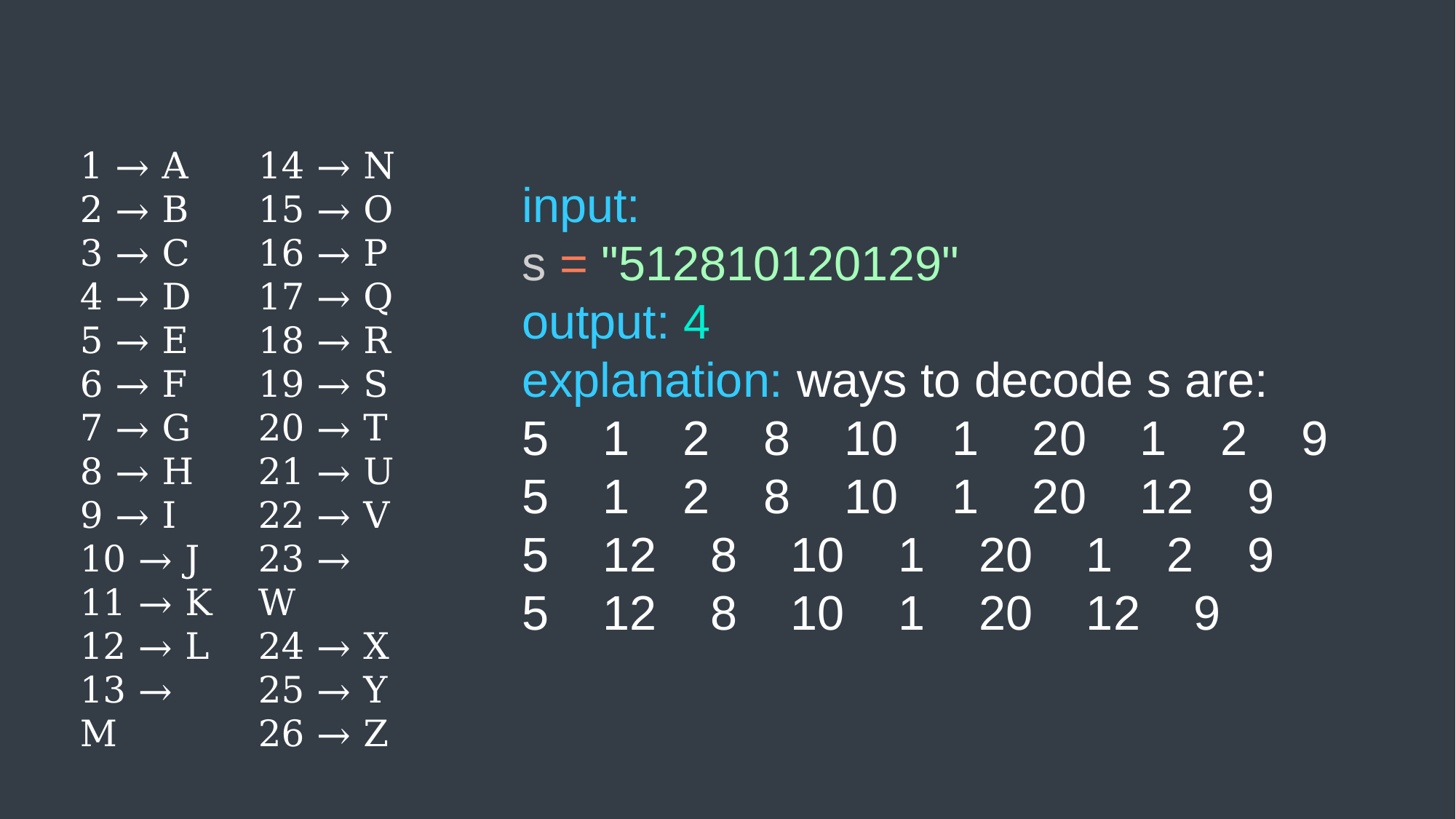

1 → A
2 → B
3 → C
4 → D
5 → E
6 → F
7 → G
8 → H
9 → I
10 → J
11 → K
12 → L
13 → M
14 → N
15 → O
16 → P
17 → Q
18 → R
19 → S
20 → T
21 → U
22 → V
23 → W
24 → X
25 → Y
26 → Z
input:
s = "512810120129"
output: 4
explanation: ways to decode s are:
5    1    2    8    10    1    20    1    2    9
5    1    2    8    10    1    20    12    9
5    12    8    10    1    20    1    2    9
5    12    8    10    1    20    12    9